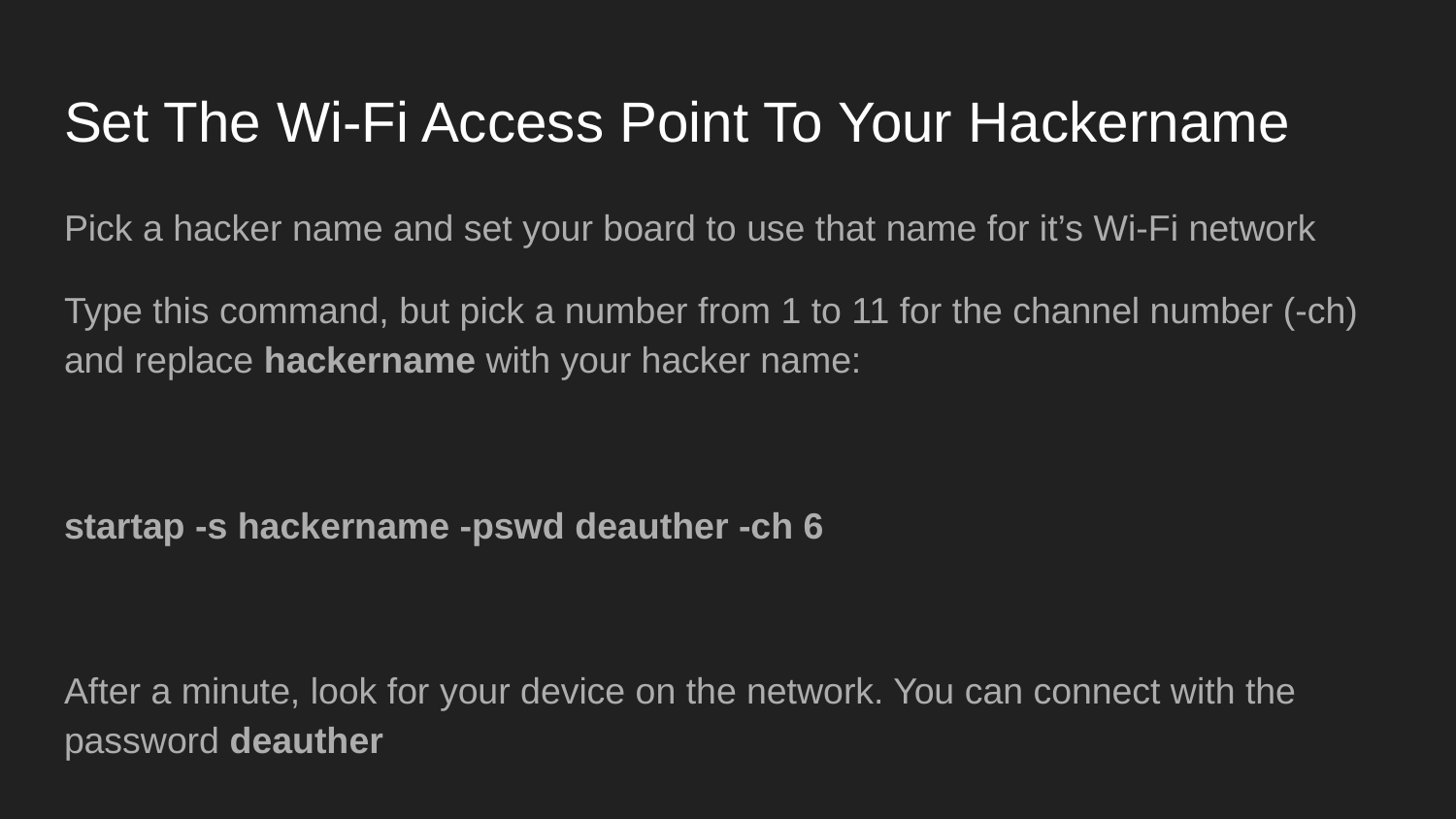

# Set The Wi-Fi Access Point To Your Hackername
Pick a hacker name and set your board to use that name for it’s Wi-Fi network
Type this command, but pick a number from 1 to 11 for the channel number (-ch) and replace hackername with your hacker name:

startap -s hackername -pswd deauther -ch 6

After a minute, look for your device on the network. You can connect with the password deauther